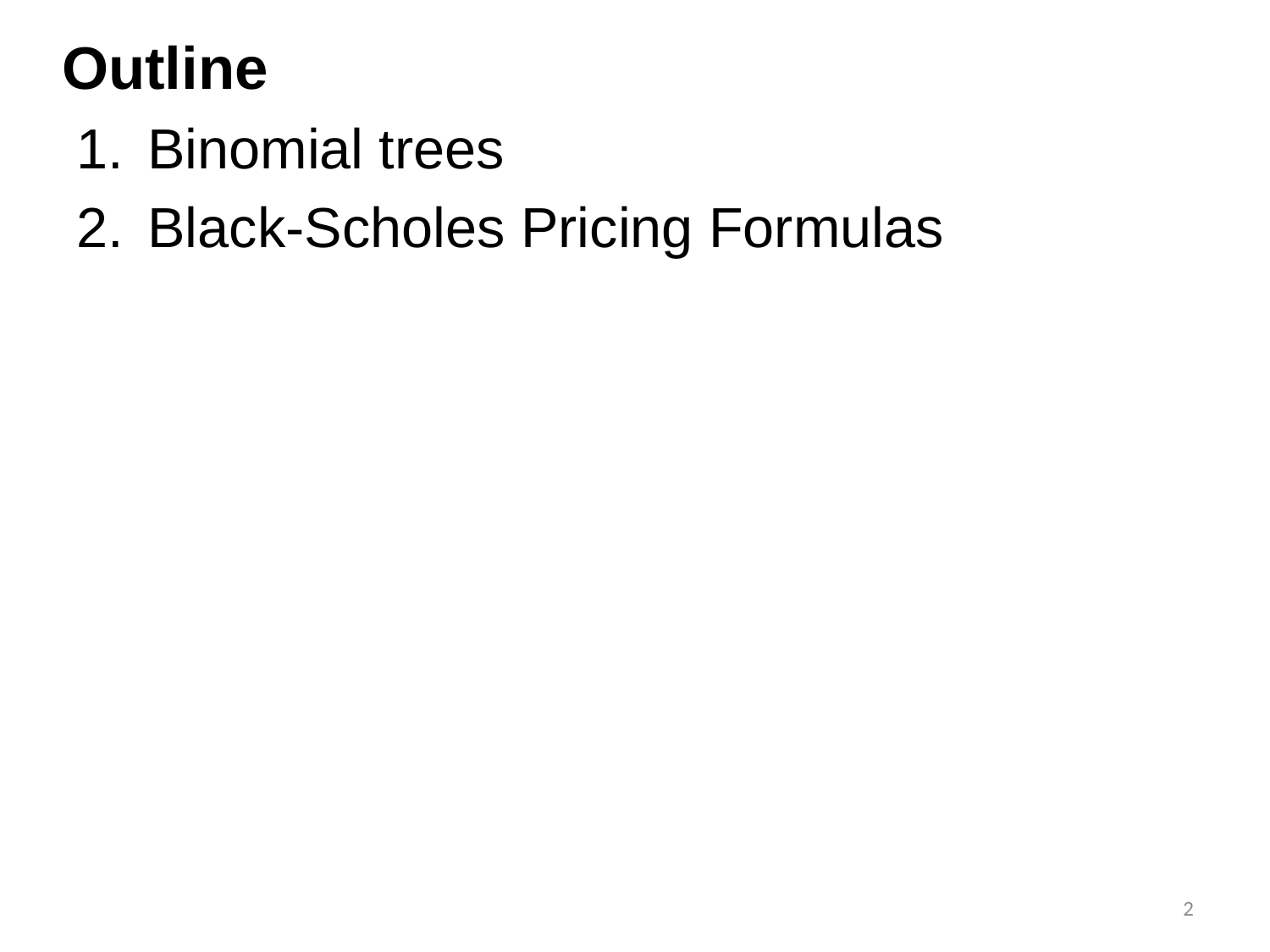

# Outline
Binomial trees
Black-Scholes Pricing Formulas

2